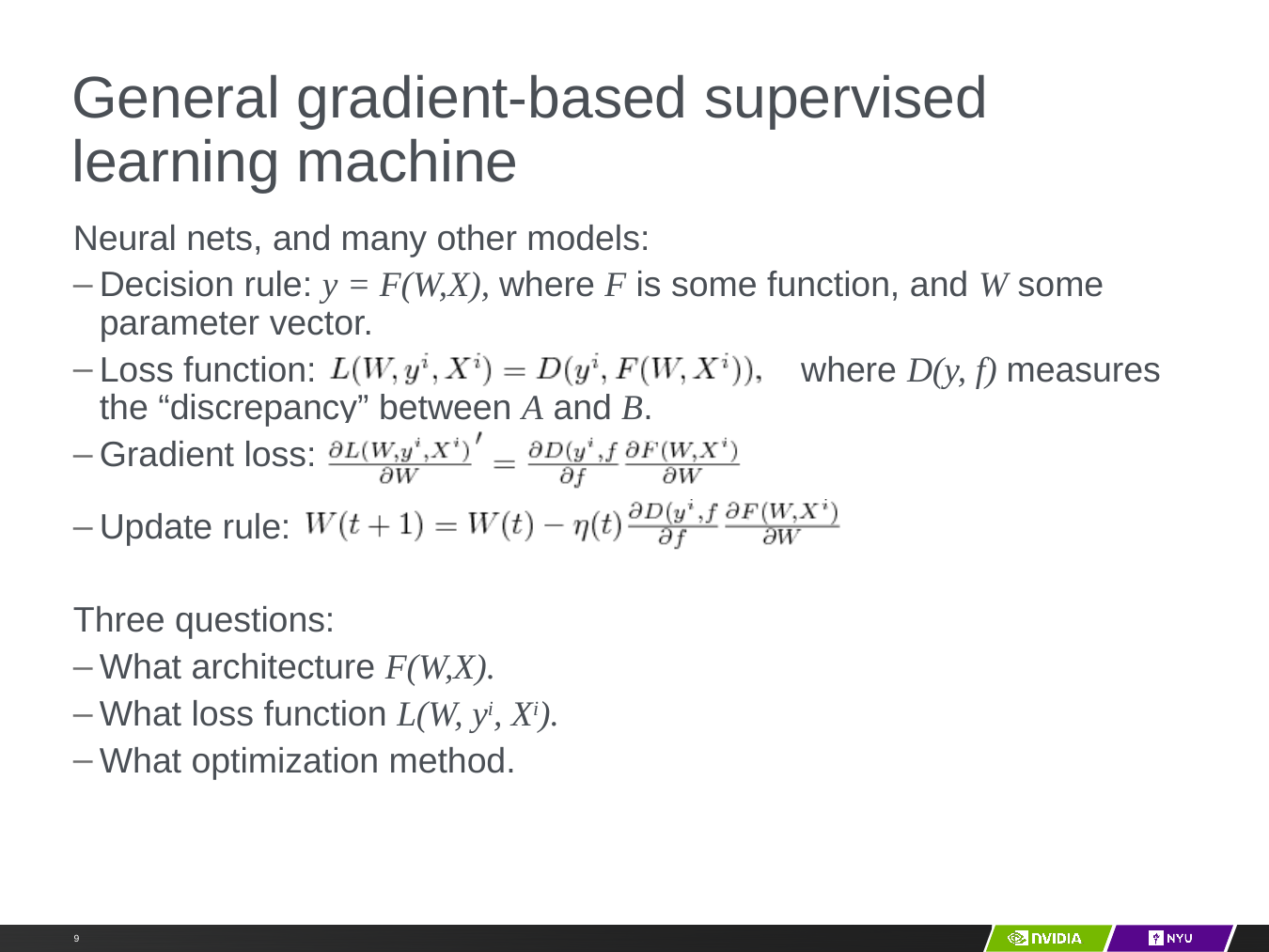

# General gradient-based supervised learning machine
Neural nets, and many other models:
Decision rule: y = F(W,X), where F is some function, and W some parameter vector.
Loss function:			              where D(y, f) measures the “discrepancy” between A and B.
Gradient loss:

Update rule:

Three questions:
What architecture F(W,X).
What loss function L(W, yi, Xi).
What optimization method.